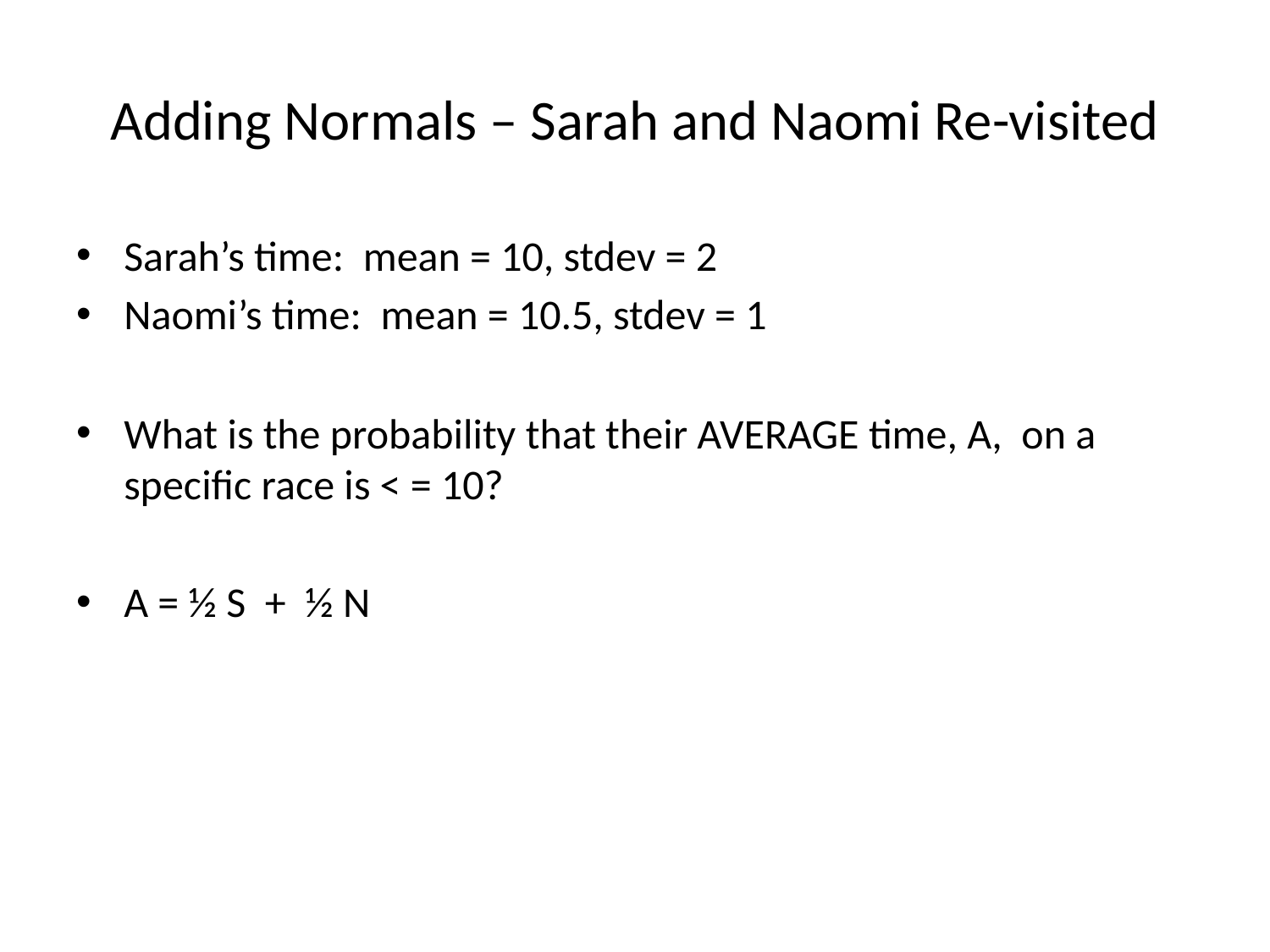

# Adding Normals – Sarah and Naomi Re-visited
Sarah’s time:  mean = 10, stdev = 2
Naomi’s time:  mean = 10.5, stdev = 1

What is the probability that their AVERAGE time, A,  on a specific race is < = 10?

A = ½ S  +  ½ N